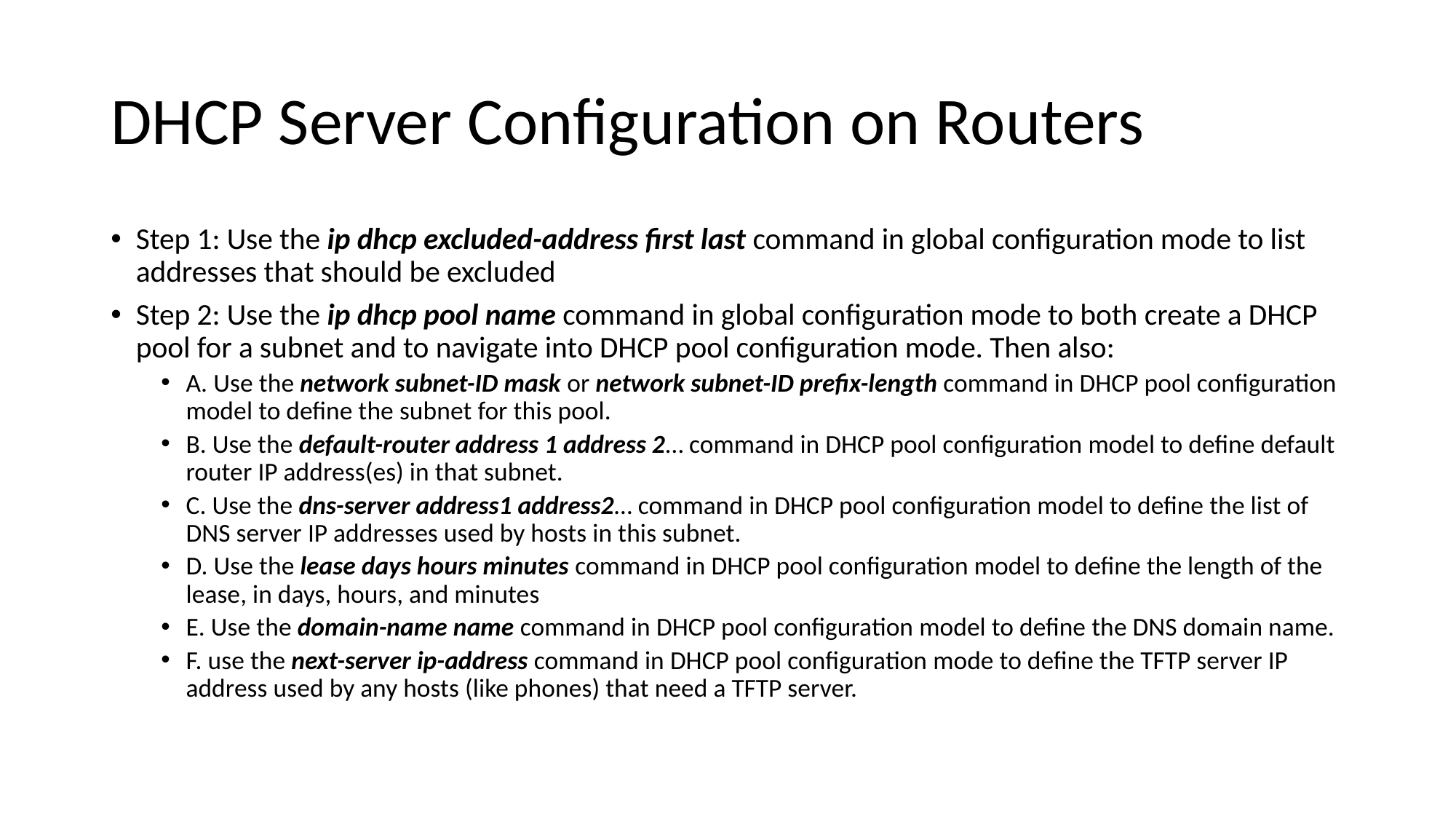

# DHCP Server Configuration on Routers
Step 1: Use the ip dhcp excluded-address first last command in global configuration mode to list addresses that should be excluded
Step 2: Use the ip dhcp pool name command in global configuration mode to both create a DHCP pool for a subnet and to navigate into DHCP pool configuration mode. Then also:
A. Use the network subnet-ID mask or network subnet-ID prefix-length command in DHCP pool configuration model to define the subnet for this pool.
B. Use the default-router address 1 address 2… command in DHCP pool configuration model to define default router IP address(es) in that subnet.
C. Use the dns-server address1 address2… command in DHCP pool configuration model to define the list of DNS server IP addresses used by hosts in this subnet.
D. Use the lease days hours minutes command in DHCP pool configuration model to define the length of the lease, in days, hours, and minutes
E. Use the domain-name name command in DHCP pool configuration model to define the DNS domain name.
F. use the next-server ip-address command in DHCP pool configuration mode to define the TFTP server IP address used by any hosts (like phones) that need a TFTP server.